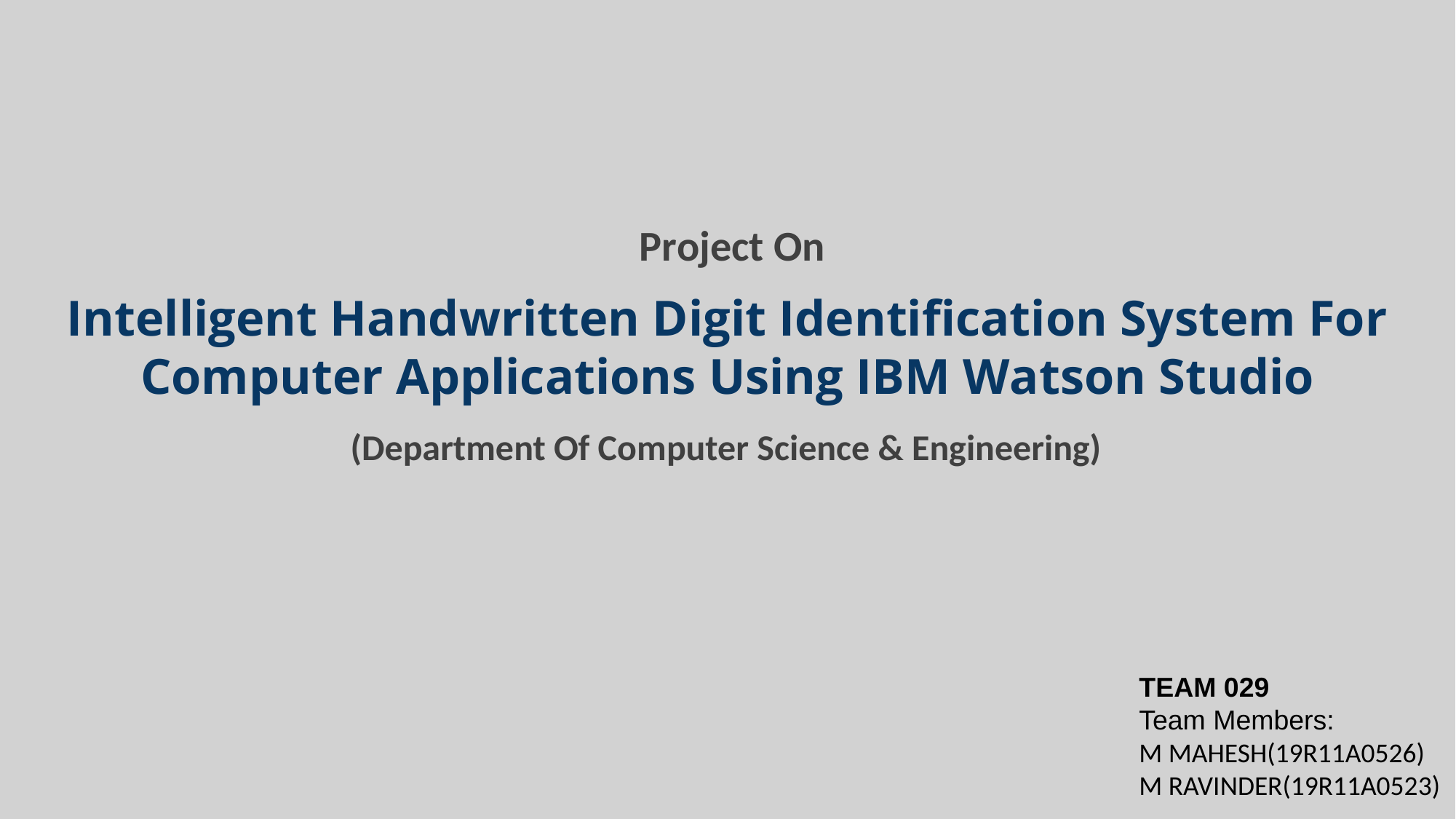

Project On
# Intelligent Handwritten Digit Identification System For Computer Applications Using IBM Watson Studio
(Department Of Computer Science & Engineering)
TEAM 029
Team Members:
M MAHESH(19R11A0526)
M RAVINDER(19R11A0523)